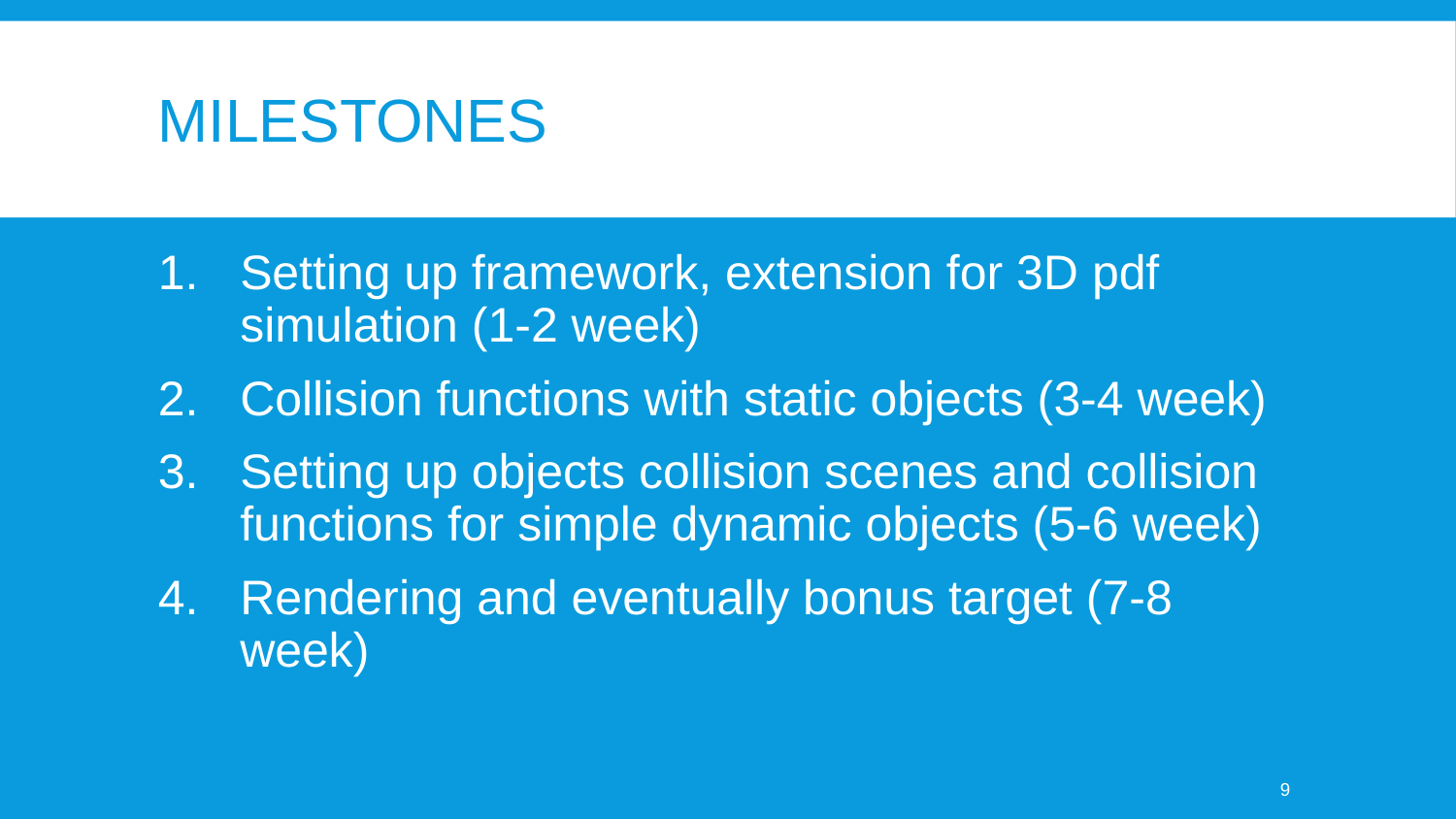

# Milestones
Setting up framework, extension for 3D pdf simulation (1-2 week)
Collision functions with static objects (3-4 week)
Setting up objects collision scenes and collision functions for simple dynamic objects (5-6 week)
Rendering and eventually bonus target (7-8 week)
9